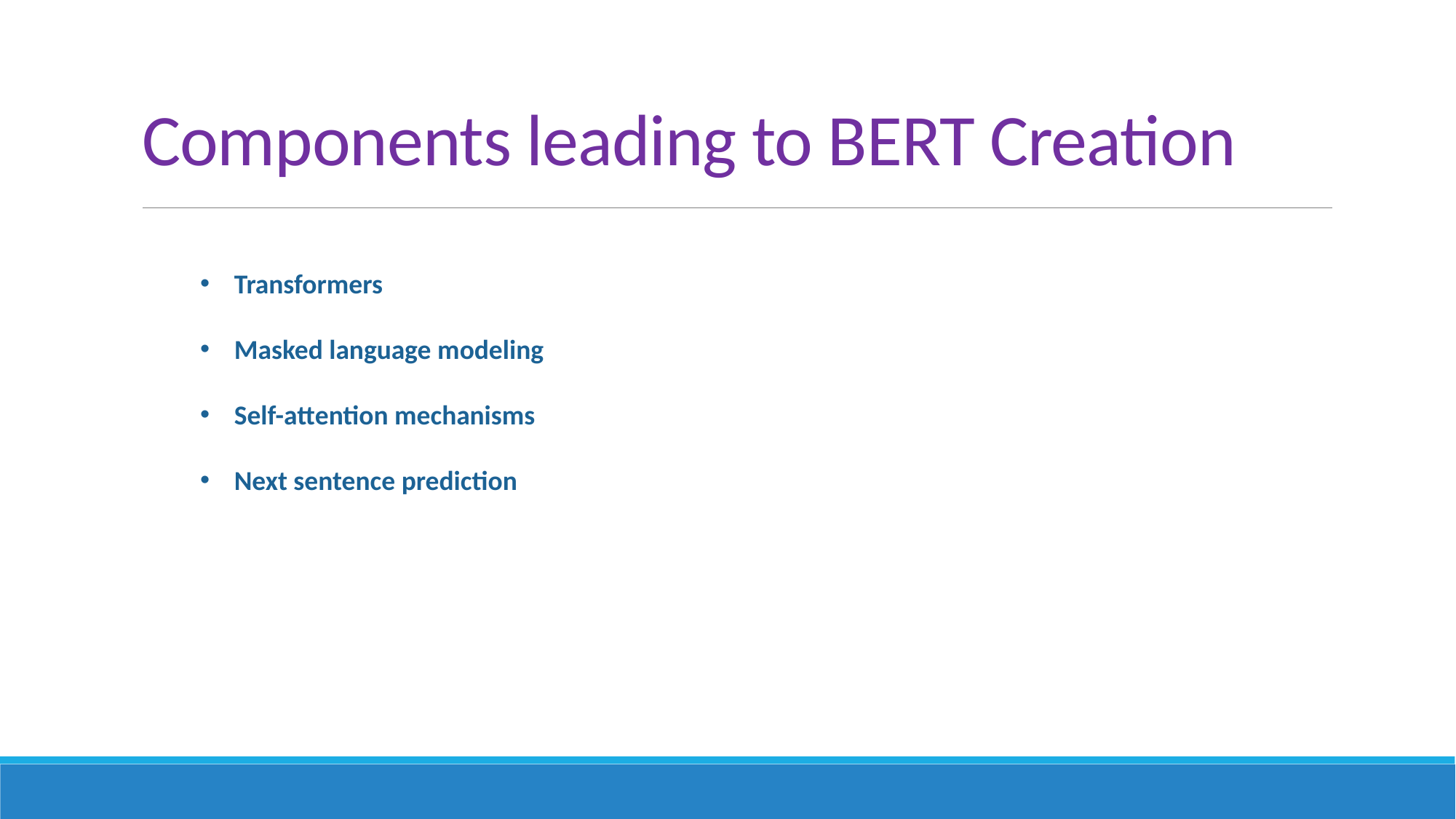

# Components leading to BERT Creation
Transformers
Masked language modeling
Self-attention mechanisms
Next sentence prediction